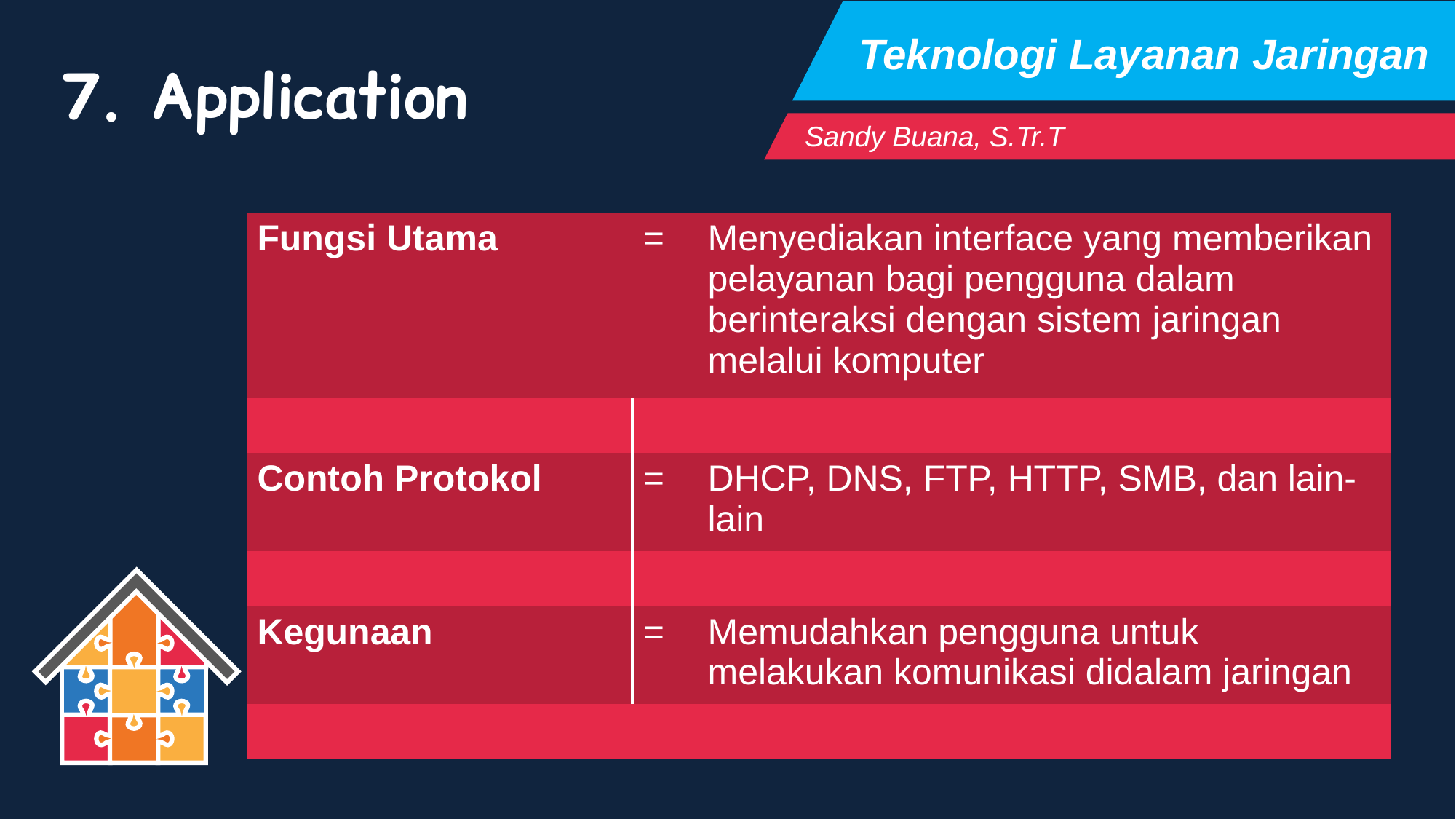

Teknologi Layanan Jaringan
7. Application

Sandy Buana, S.Tr.T
| Fungsi Utama | = | Menyediakan interface yang memberikan pelayanan bagi pengguna dalam berinteraksi dengan sistem jaringan melalui komputer |
| --- | --- | --- |
|  |  |  |
| Contoh Protokol | = | DHCP, DNS, FTP, HTTP, SMB, dan lain-lain |
|  |  |  |
| Kegunaan | = | Memudahkan pengguna untuk melakukan komunikasi didalam jaringan |
|  |  |  |